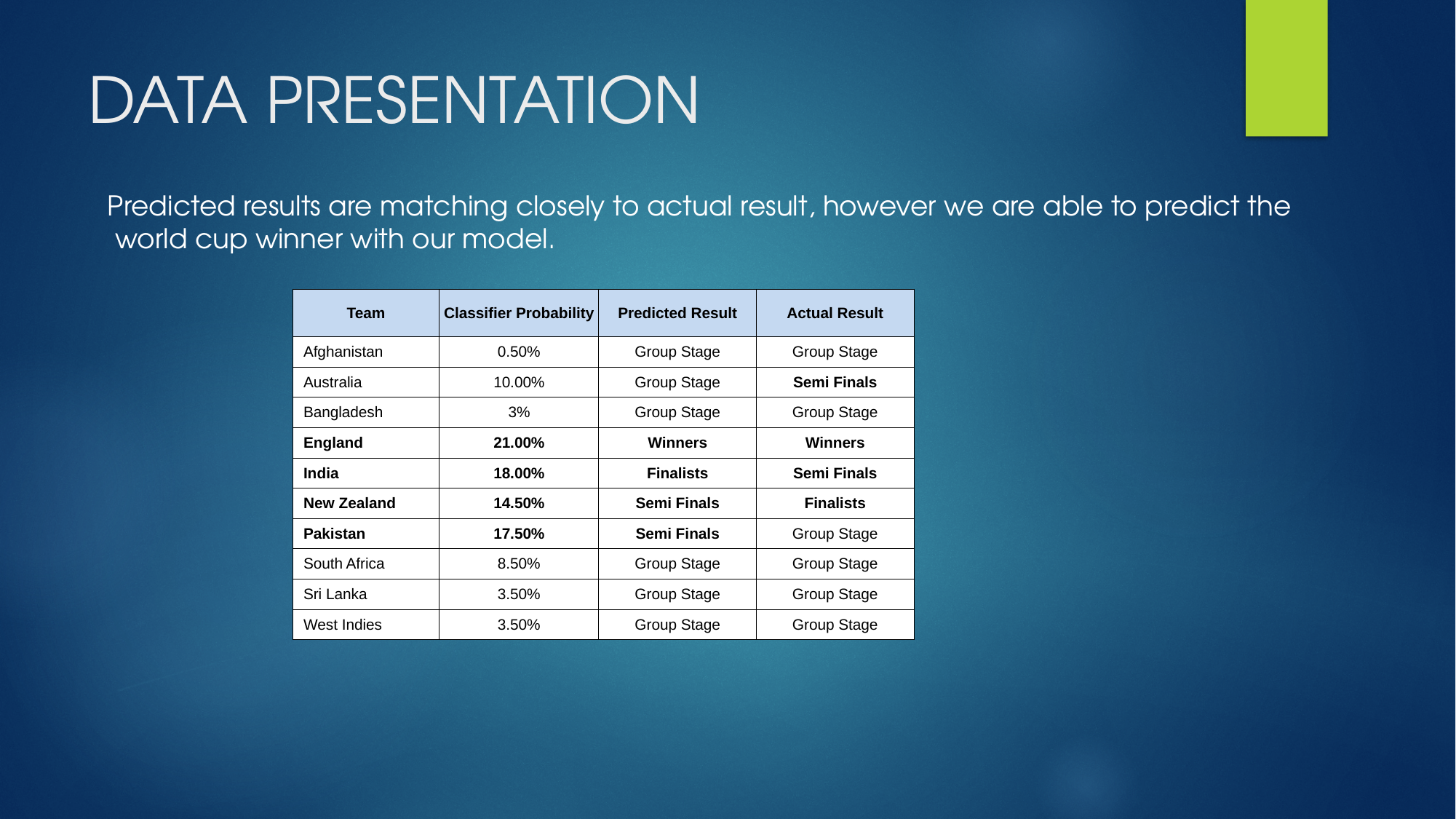

# DATA PRESENTATION

Predicted results are matching closely to actual result, however we are able to predict the
 world cup winner with our model.
| Team | Classifier Probability | Predicted Result | Actual Result |
| --- | --- | --- | --- |
| Afghanistan | 0.50% | Group Stage | Group Stage |
| Australia | 10.00% | Group Stage | Semi Finals |
| Bangladesh | 3% | Group Stage | Group Stage |
| England | 21.00% | Winners | Winners |
| India | 18.00% | Finalists | Semi Finals |
| New Zealand | 14.50% | Semi Finals | Finalists |
| Pakistan | 17.50% | Semi Finals | Group Stage |
| South Africa | 8.50% | Group Stage | Group Stage |
| Sri Lanka | 3.50% | Group Stage | Group Stage |
| West Indies | 3.50% | Group Stage | Group Stage |